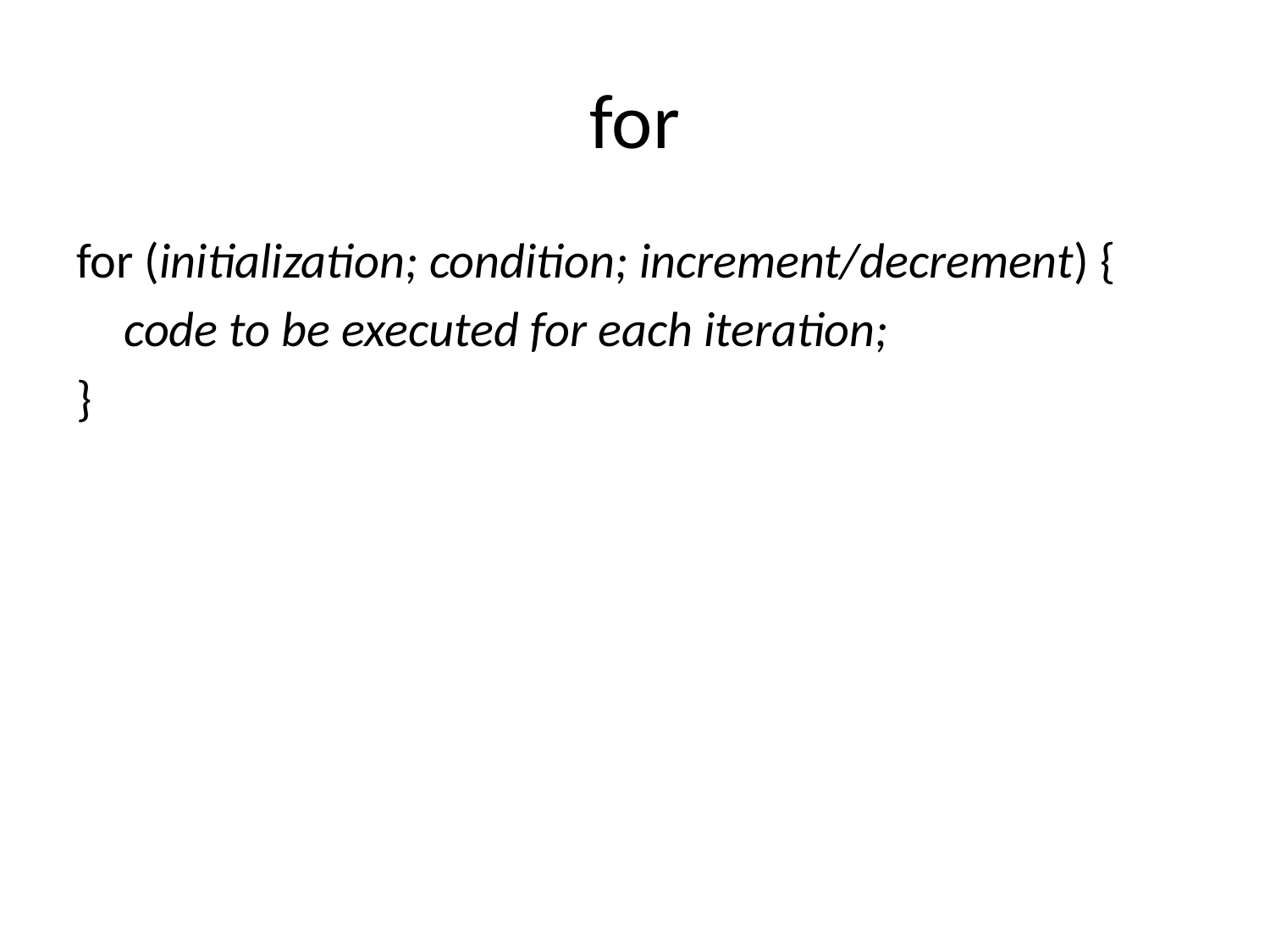

# for
for (initialization; condition; increment/decrement) {
	code to be executed for each iteration;
}